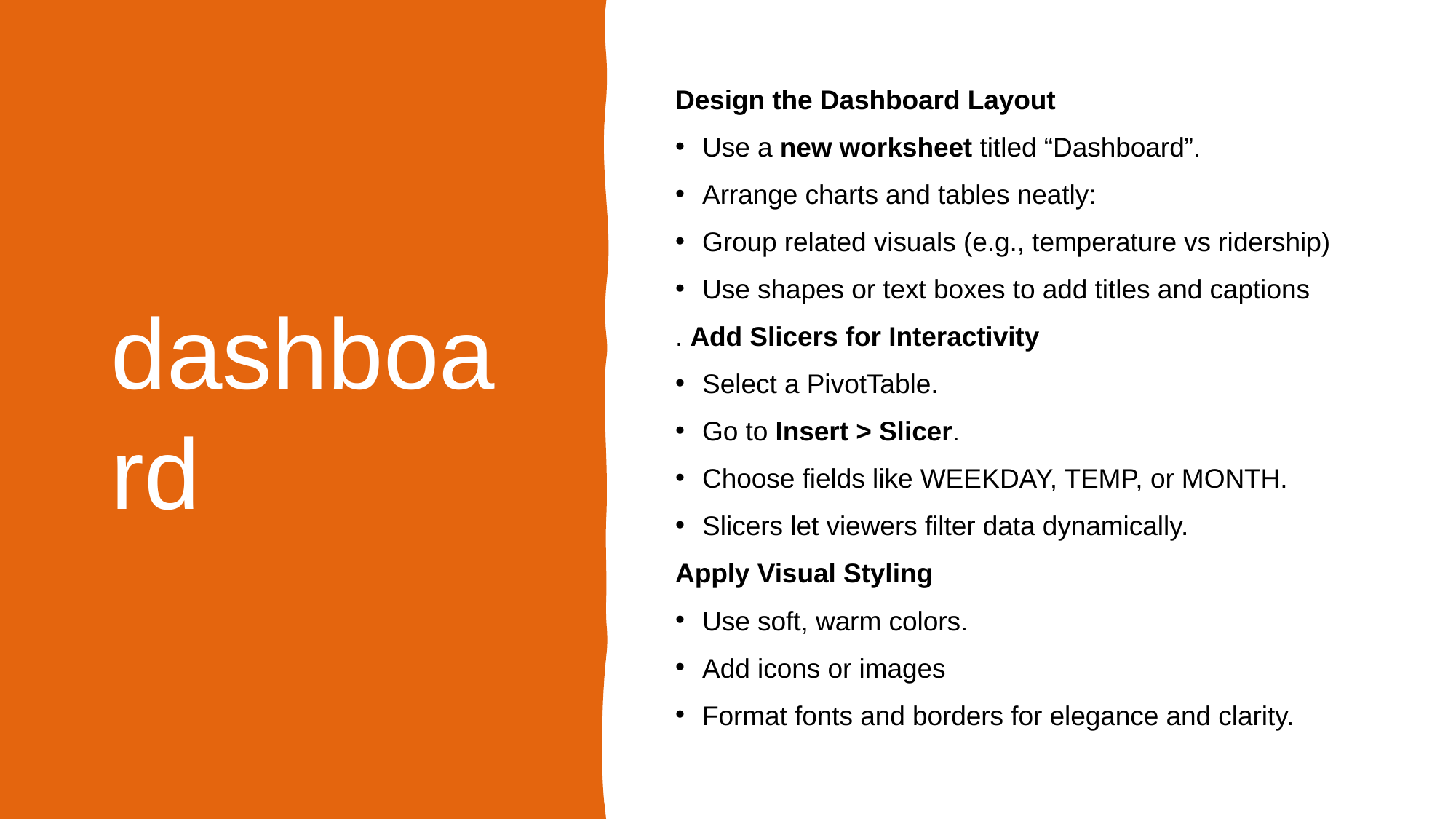

# dashboard
Design the Dashboard Layout
Use a new worksheet titled “Dashboard”.
Arrange charts and tables neatly:
Group related visuals (e.g., temperature vs ridership)
Use shapes or text boxes to add titles and captions
. Add Slicers for Interactivity
Select a PivotTable.
Go to Insert > Slicer.
Choose fields like WEEKDAY, TEMP, or MONTH.
Slicers let viewers filter data dynamically.
Apply Visual Styling
Use soft, warm colors.
Add icons or images
Format fonts and borders for elegance and clarity.